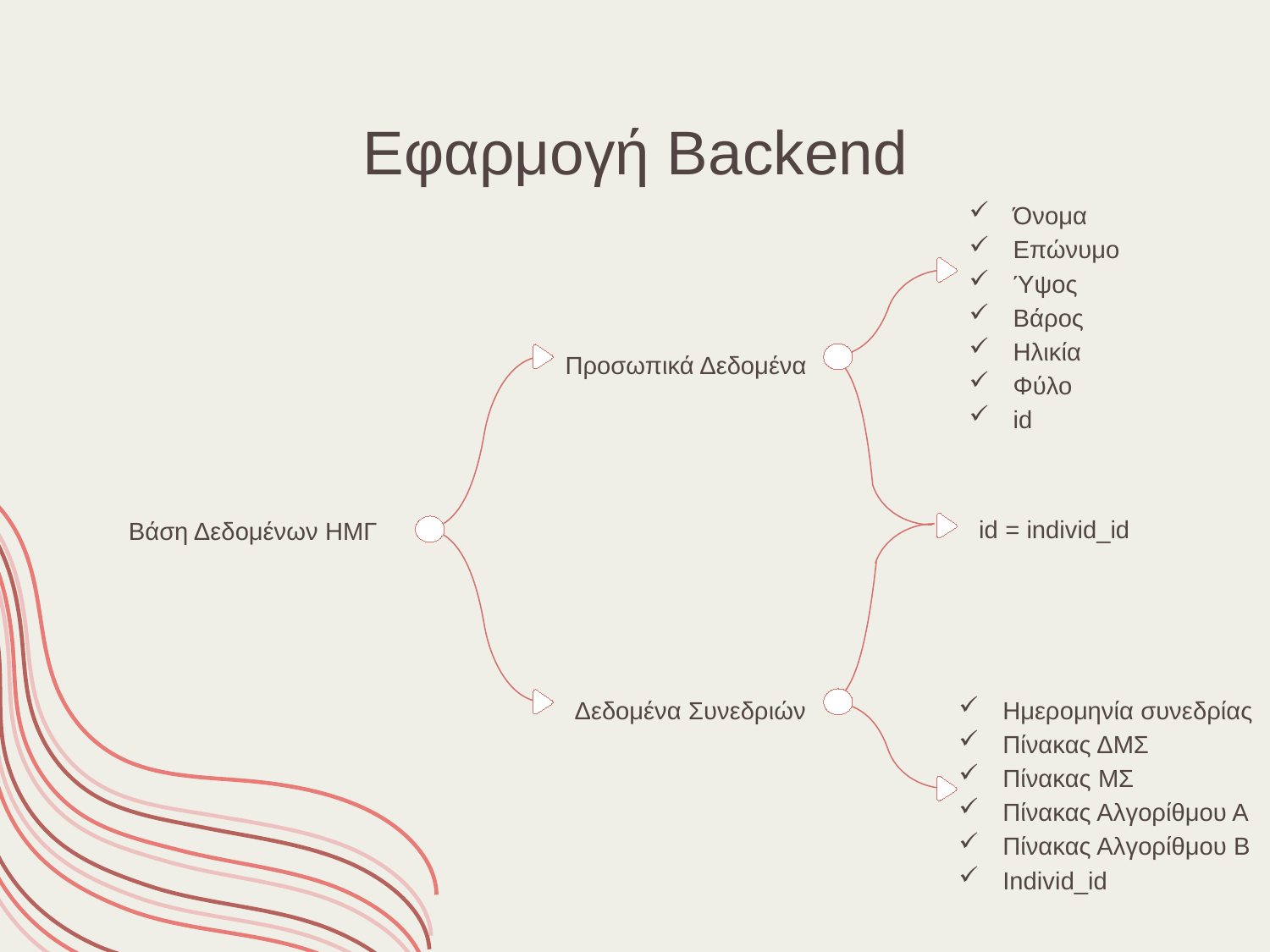

# Εφαρμογή Backend
Όνομα
Επώνυμο
Ύψος
Βάρος
Ηλικία
Φύλο
id

Προσωπικά Δεδομένα
id = individ_id
Βάση Δεδομένων ΗΜΓ
Δεδομένα Συνεδριών
Ημερομηνία συνεδρίας
Πίνακας ΔΜΣ
Πίνακας ΜΣ
Πίνακας Αλγορίθμου Α
Πίνακας Αλγορίθμου Β
Individ_id